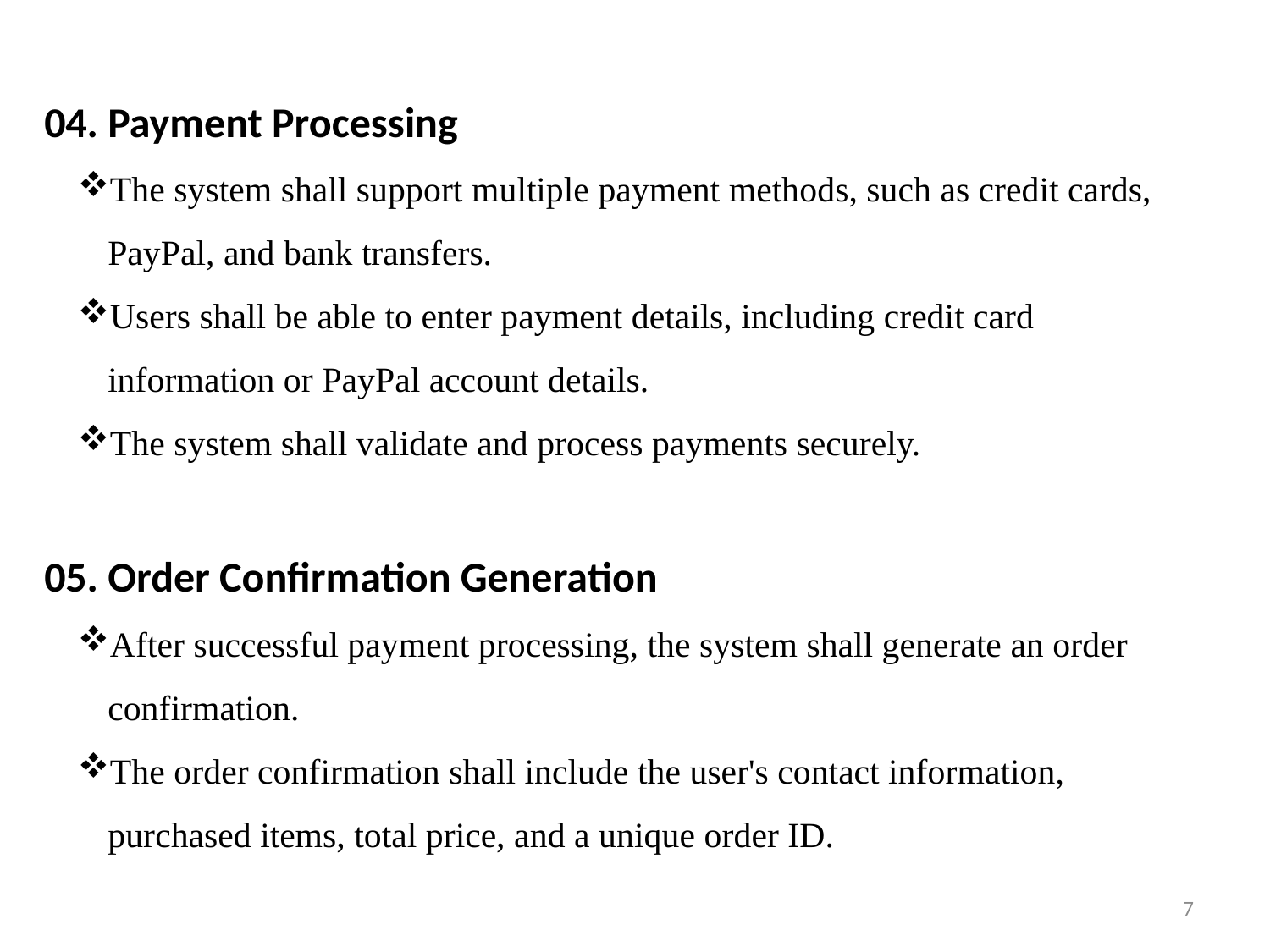

04. Payment Processing
The system shall support multiple payment methods, such as credit cards, PayPal, and bank transfers.
Users shall be able to enter payment details, including credit card information or PayPal account details.
The system shall validate and process payments securely.

05. Order Confirmation Generation
After successful payment processing, the system shall generate an order confirmation.
The order confirmation shall include the user's contact information, purchased items, total price, and a unique order ID.

7